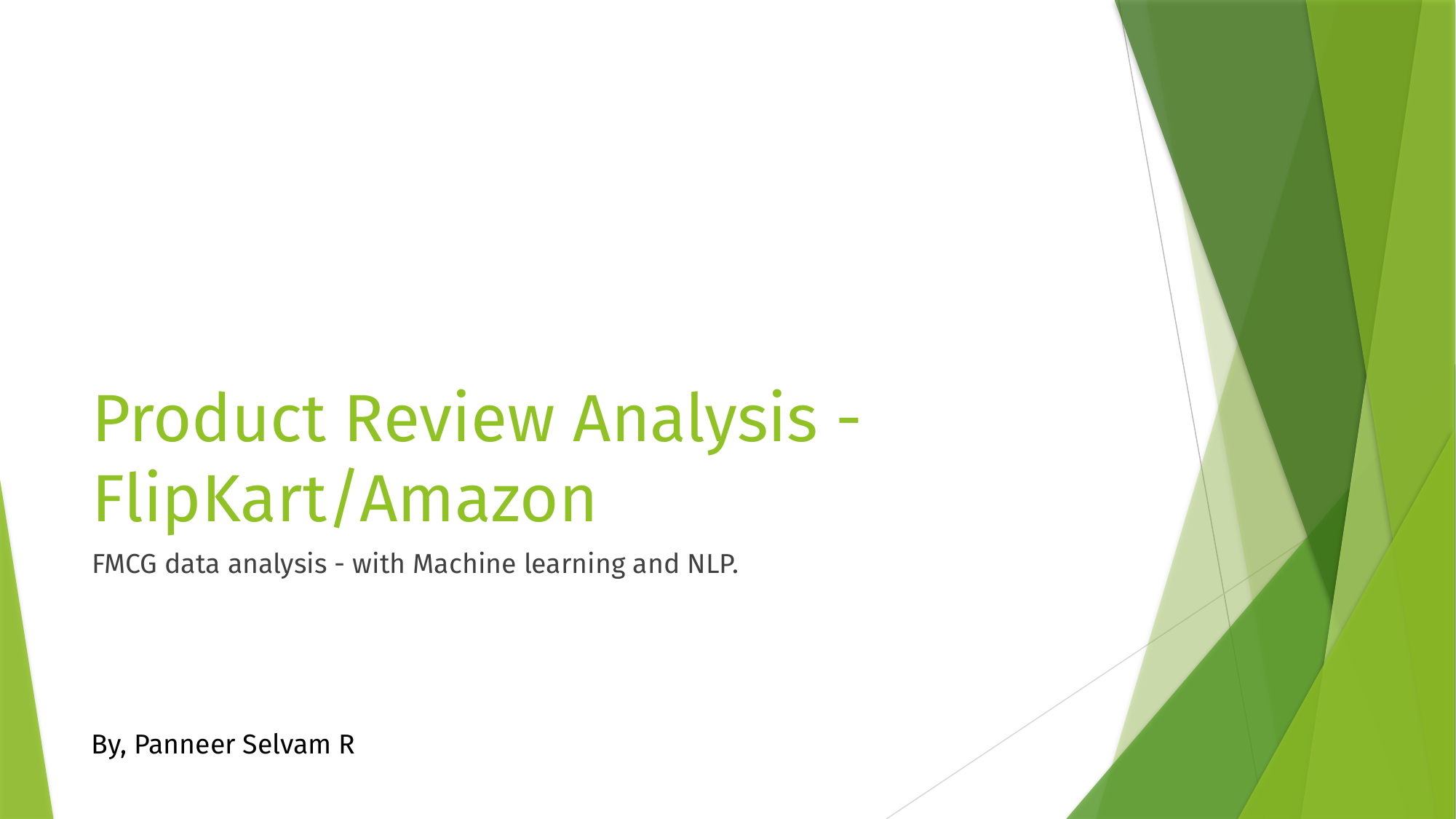

# Product Review Analysis - FlipKart/Amazon
FMCG data analysis - with Machine learning and NLP.
By, Panneer Selvam R